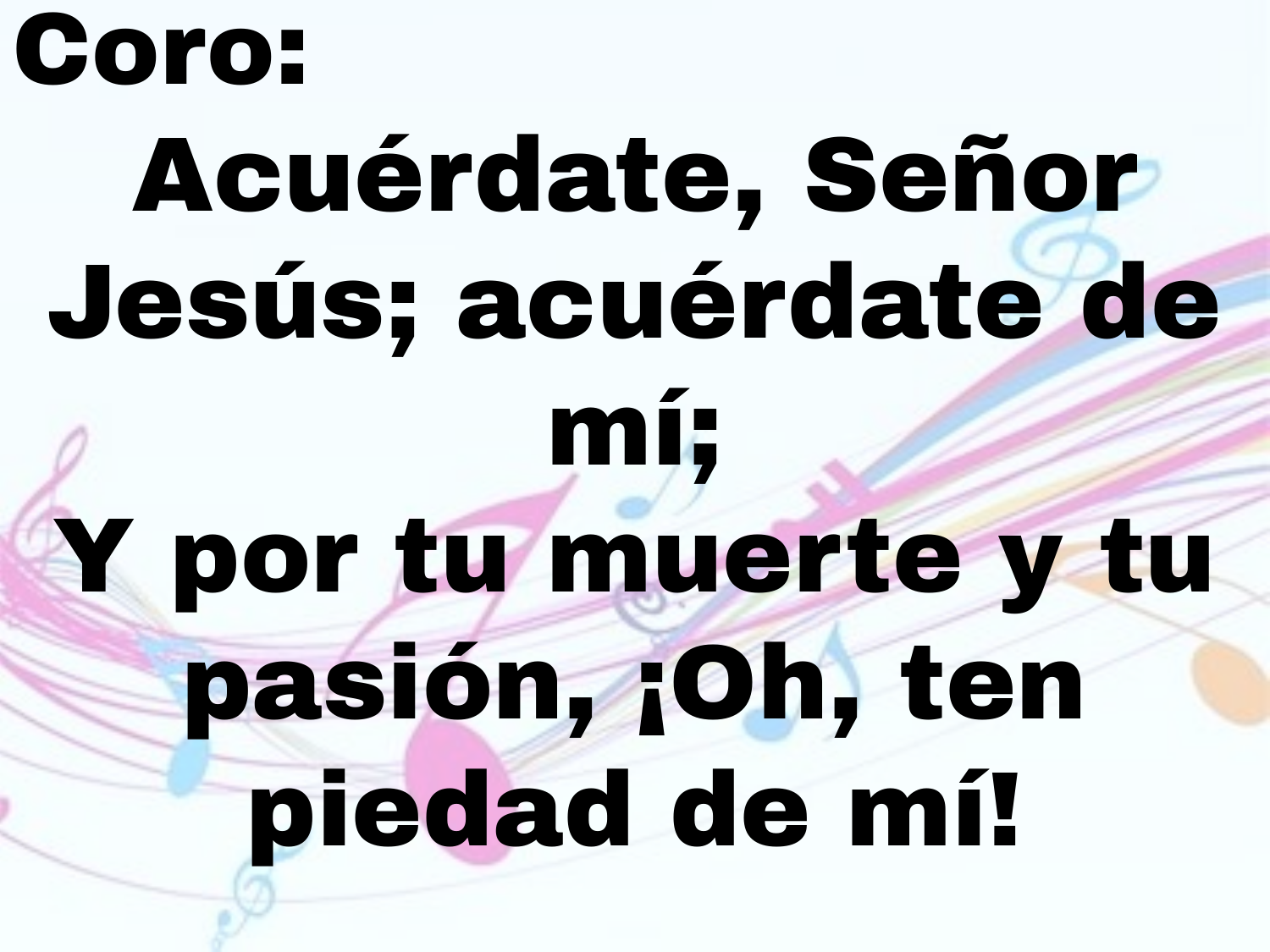

Coro:
Acuérdate, Señor Jesús; acuérdate de
mí;
Y por tu muerte y tu pasión, ¡Oh, ten
piedad de mí!